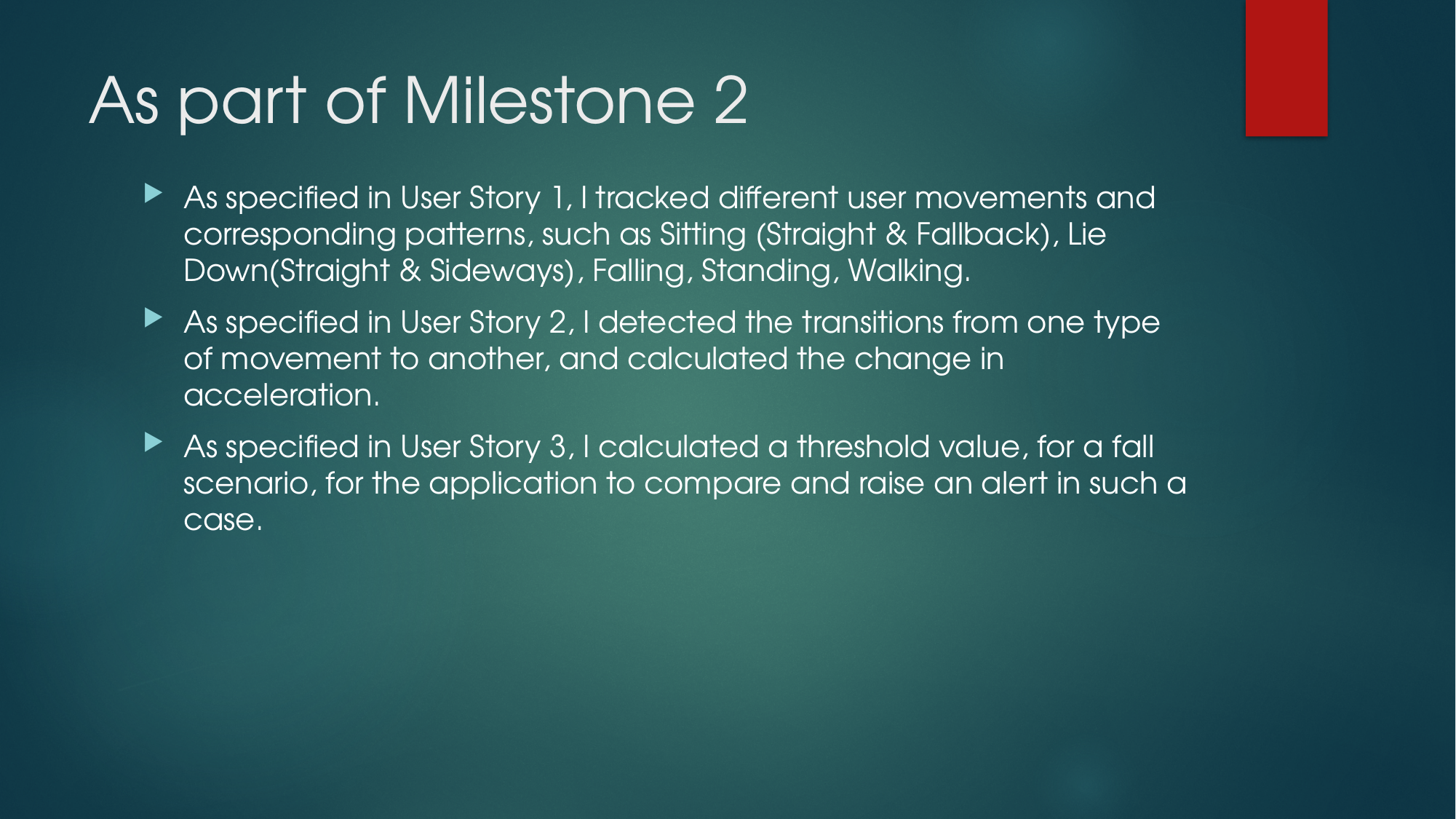

# As part of Milestone 2
As specified in User Story 1, I tracked different user movements and corresponding patterns, such as Sitting (Straight & Fallback), Lie Down(Straight & Sideways), Falling, Standing, Walking.
As specified in User Story 2, I detected the transitions from one type of movement to another, and calculated the change in acceleration.
As specified in User Story 3, I calculated a threshold value, for a fall scenario, for the application to compare and raise an alert in such a case.